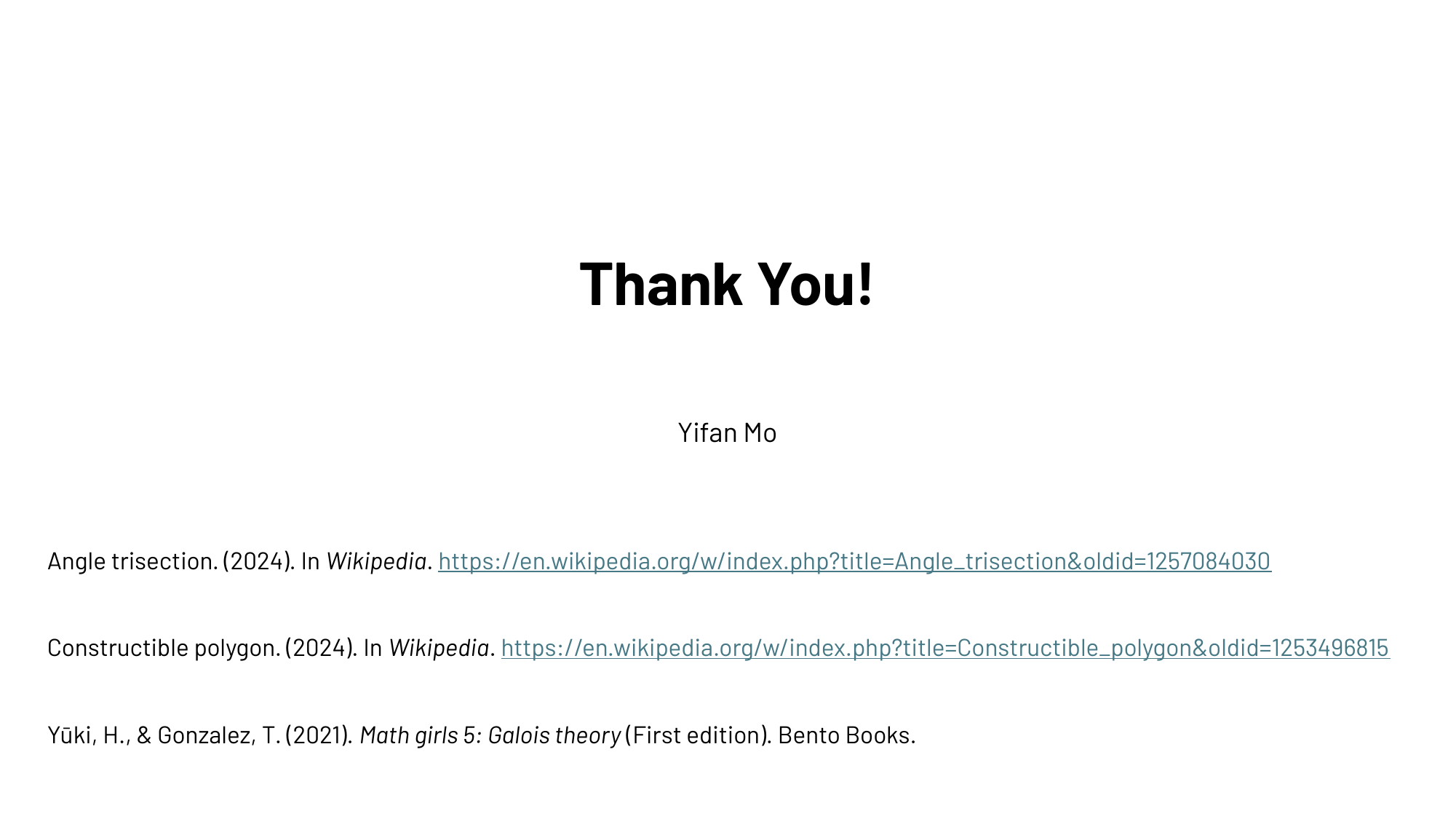

Thank You!
Yifan Mo
Angle trisection. (2024). In Wikipedia. https://en.wikipedia.org/w/index.php?title=Angle_trisection&oldid=1257084030

Constructible polygon. (2024). In Wikipedia. https://en.wikipedia.org/w/index.php?title=Constructible_polygon&oldid=1253496815

Yūki, H., & Gonzalez, T. (2021). Math girls 5: Galois theory (First edition). Bento Books.